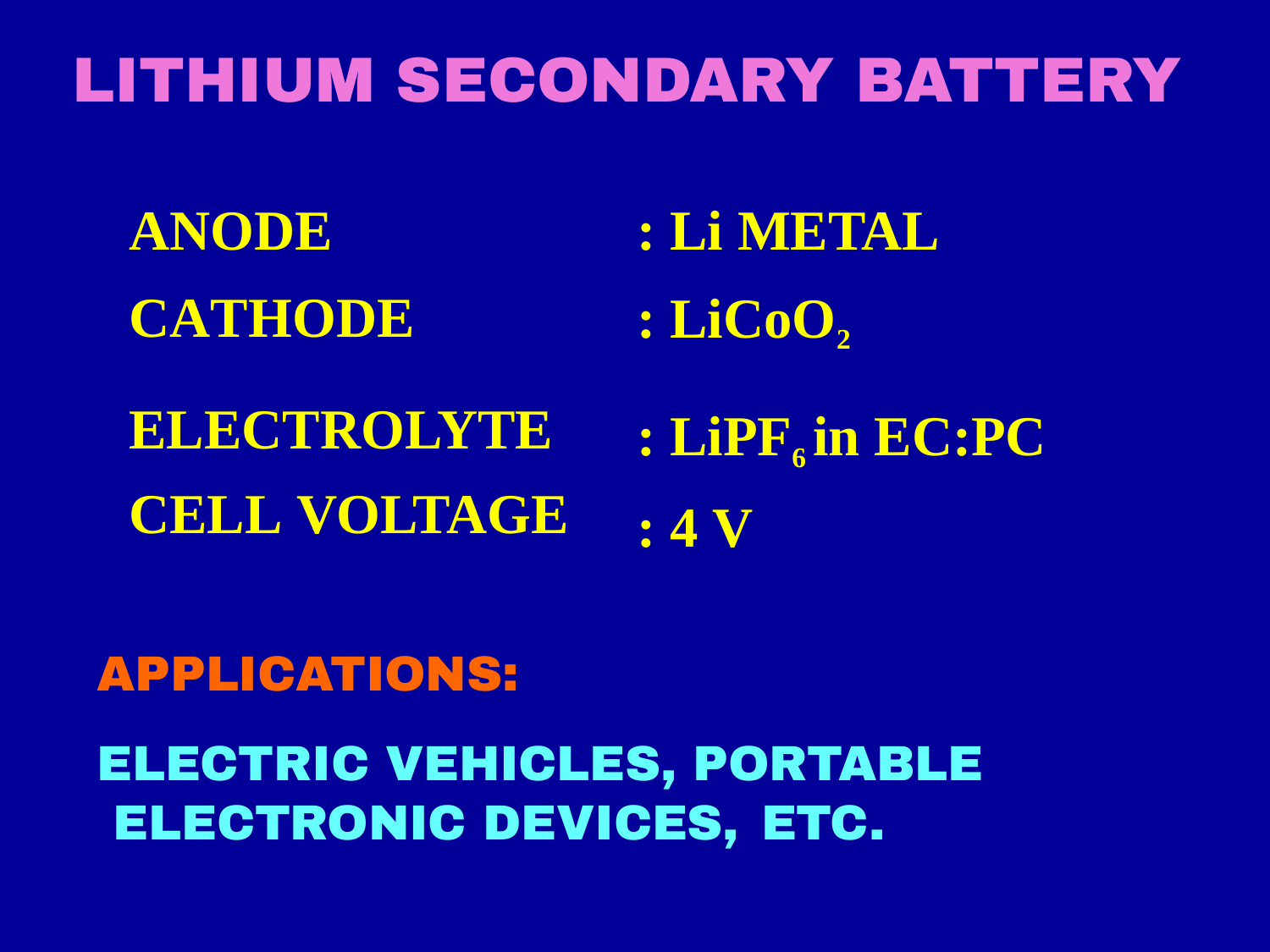

# LITHIUM SECONDARY BATTERY
ANODE  CATHODE
ELECTROLYTE  CELL VOLTAGE
: Li METAL
: LiCoO2
: LiPF6 in EC:PC
: 4 V
APPLICATIONS:
ELECTRIC VEHICLES, PORTABLE  ELECTRONIC DEVICES,	ETC.